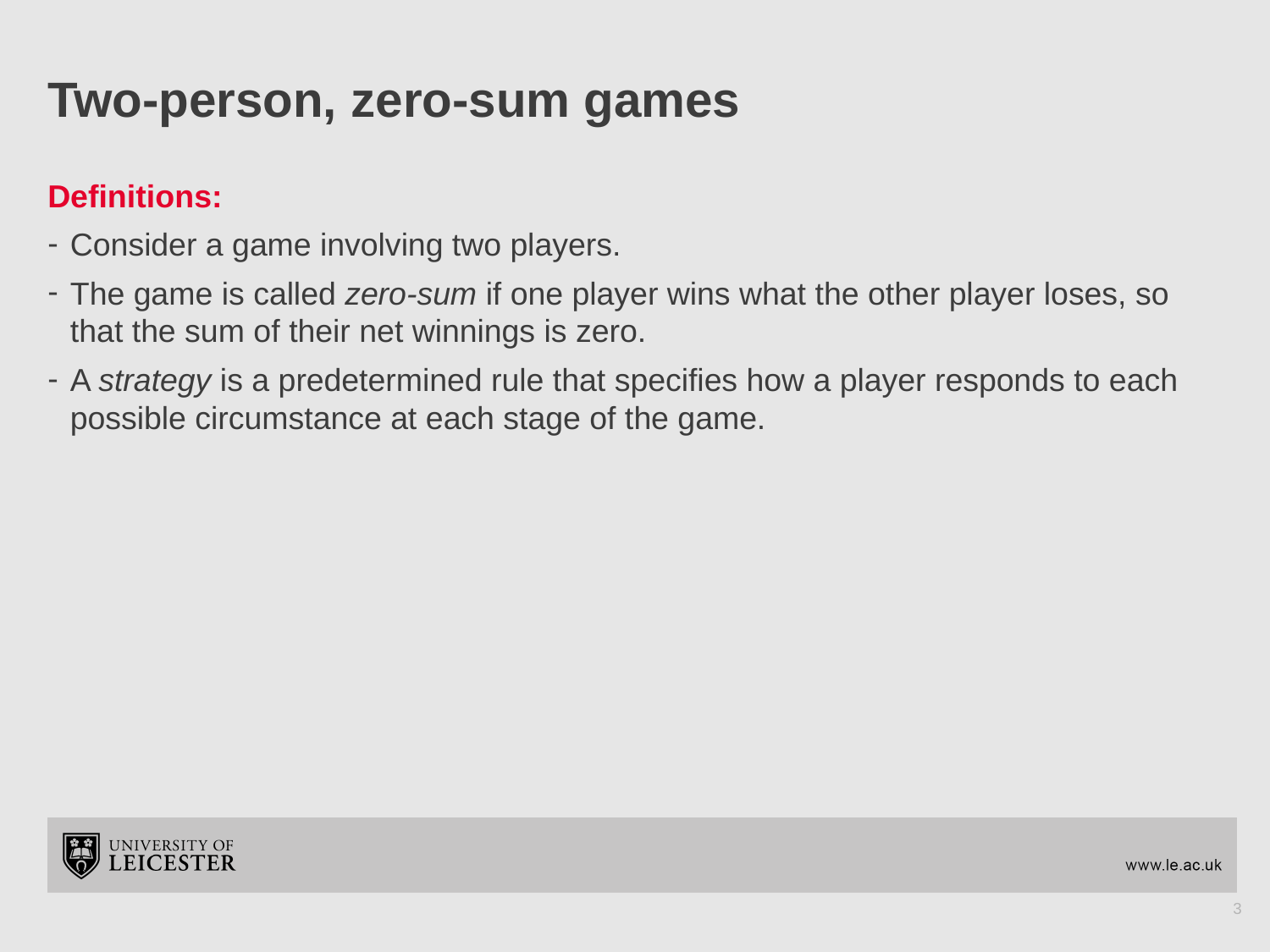

# Two-person, zero-sum games
Definitions:
Consider a game involving two players.
The game is called zero-sum if one player wins what the other player loses, so that the sum of their net winnings is zero.
A strategy is a predetermined rule that specifies how a player responds to each possible circumstance at each stage of the game.

3